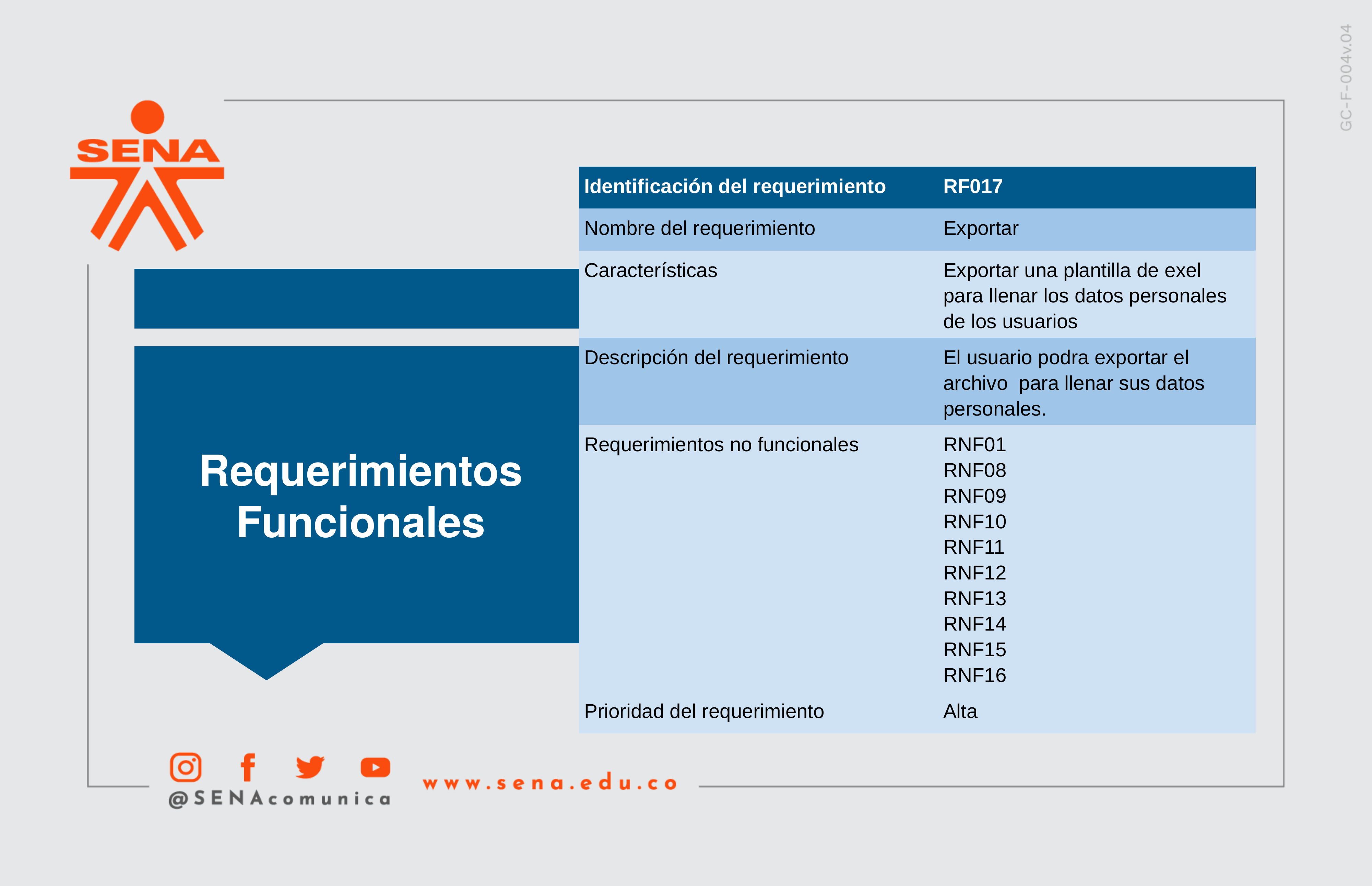

| Identificación del requerimiento | RF017 |
| --- | --- |
| Nombre del requerimiento | Exportar |
| Características | Exportar una plantilla de exel para llenar los datos personales de los usuarios |
| Descripción del requerimiento | El usuario podra exportar el archivo para llenar sus datos personales. |
| Requerimientos no funcionales | RNF01 RNF08 RNF09 RNF10 RNF11 RNF12 RNF13 RNF14 RNF15 RNF16 |
| Prioridad del requerimiento | Alta |

Requerimientos Funcionales